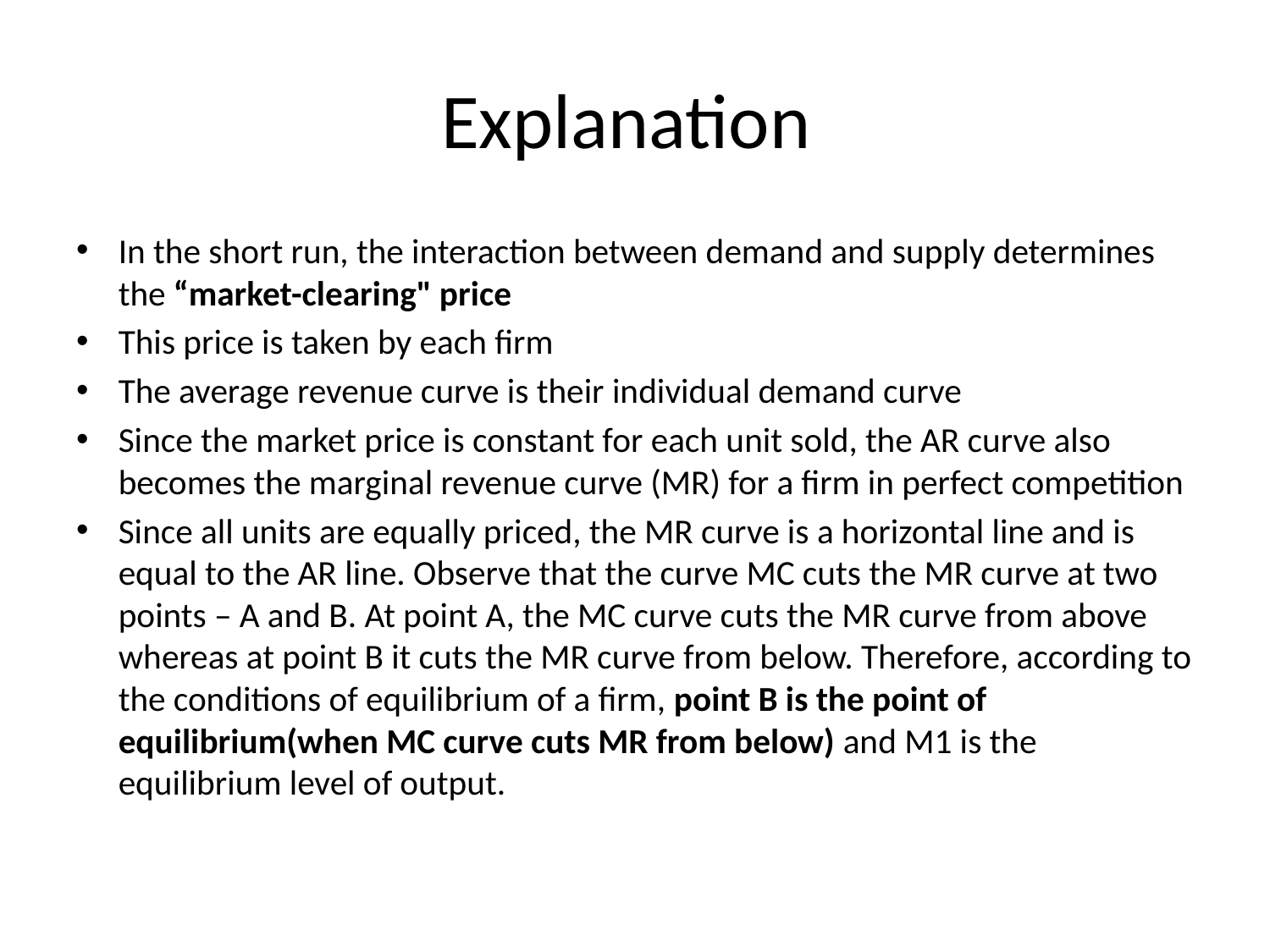

# Explanation
In the short run, the interaction between demand and supply determines the “market-clearing" price
This price is taken by each firm
The average revenue curve is their individual demand curve
Since the market price is constant for each unit sold, the AR curve also becomes the marginal revenue curve (MR) for a firm in perfect competition
Since all units are equally priced, the MR curve is a horizontal line and is equal to the AR line. Observe that the curve MC cuts the MR curve at two points – A and B. At point A, the MC curve cuts the MR curve from above whereas at point B it cuts the MR curve from below. Therefore, according to the conditions of equilibrium of a firm, point B is the point of equilibrium(when MC curve cuts MR from below) and M1 is the equilibrium level of output.